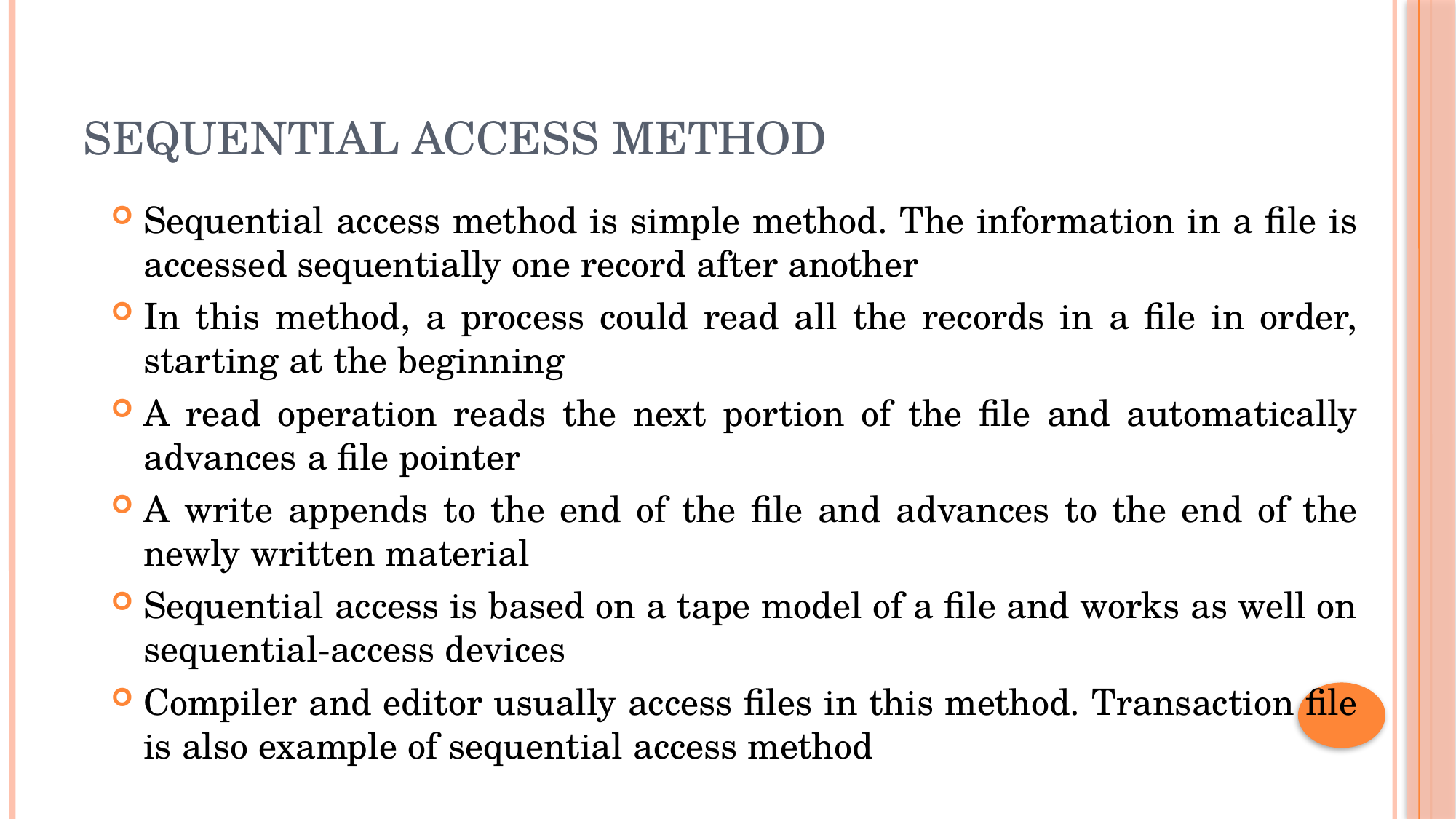

# Sequential access method
Sequential access method is simple method. The information in a file is accessed sequentially one record after another
In this method, a process could read all the records in a file in order, starting at the beginning
A read operation reads the next portion of the file and automatically advances a file pointer
A write appends to the end of the file and advances to the end of the newly written material
Sequential access is based on a tape model of a file and works as well on sequential-access devices
Compiler and editor usually access files in this method. Transaction file is also example of sequential access method